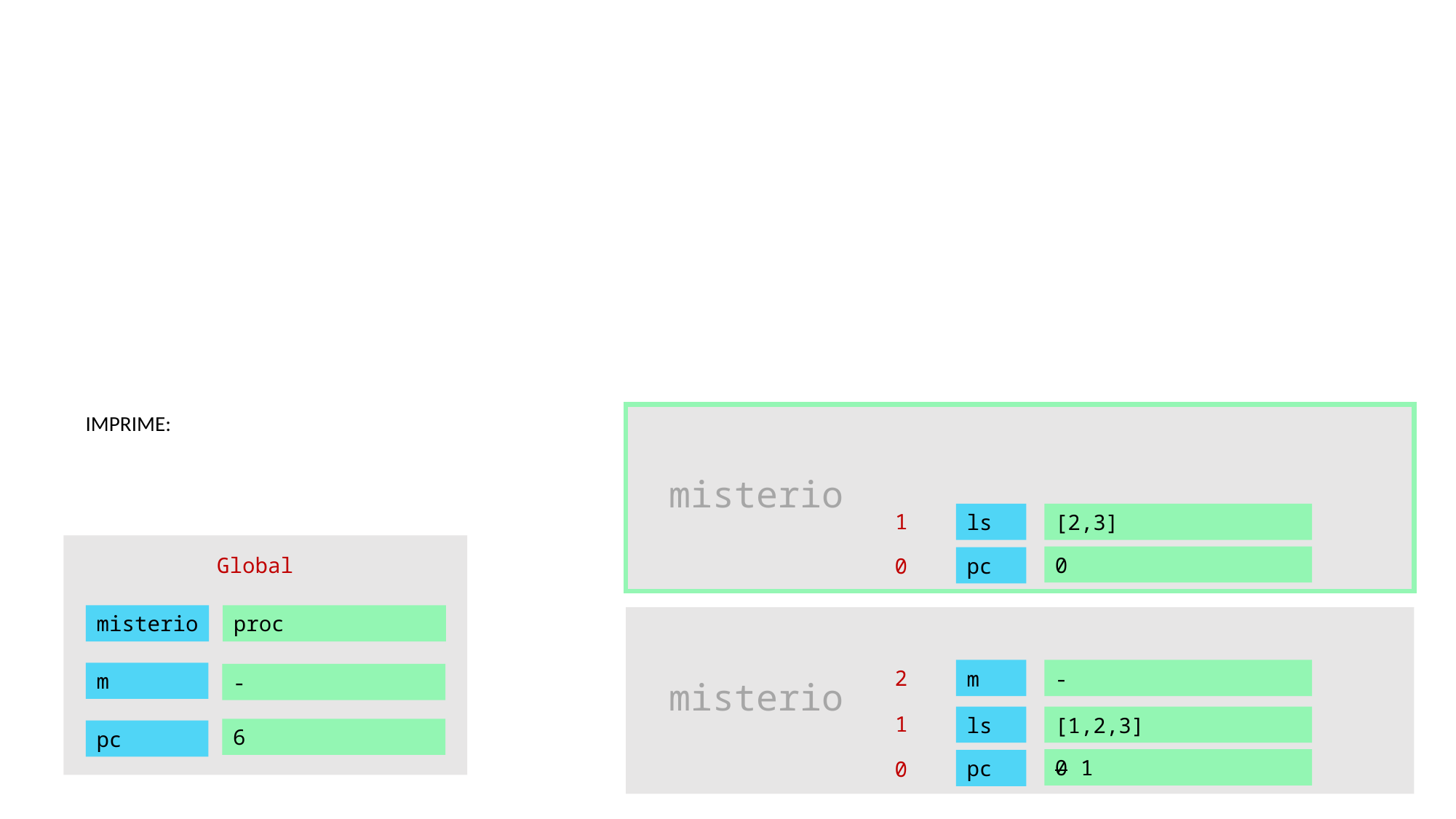

IMPRIME:

misterio
1
[2,3]
ls

0
Global
pc
0
misterio
proc

2
m
-
m
-
misterio
1
[1,2,3]
ls
6
pc
0 1
pc
0